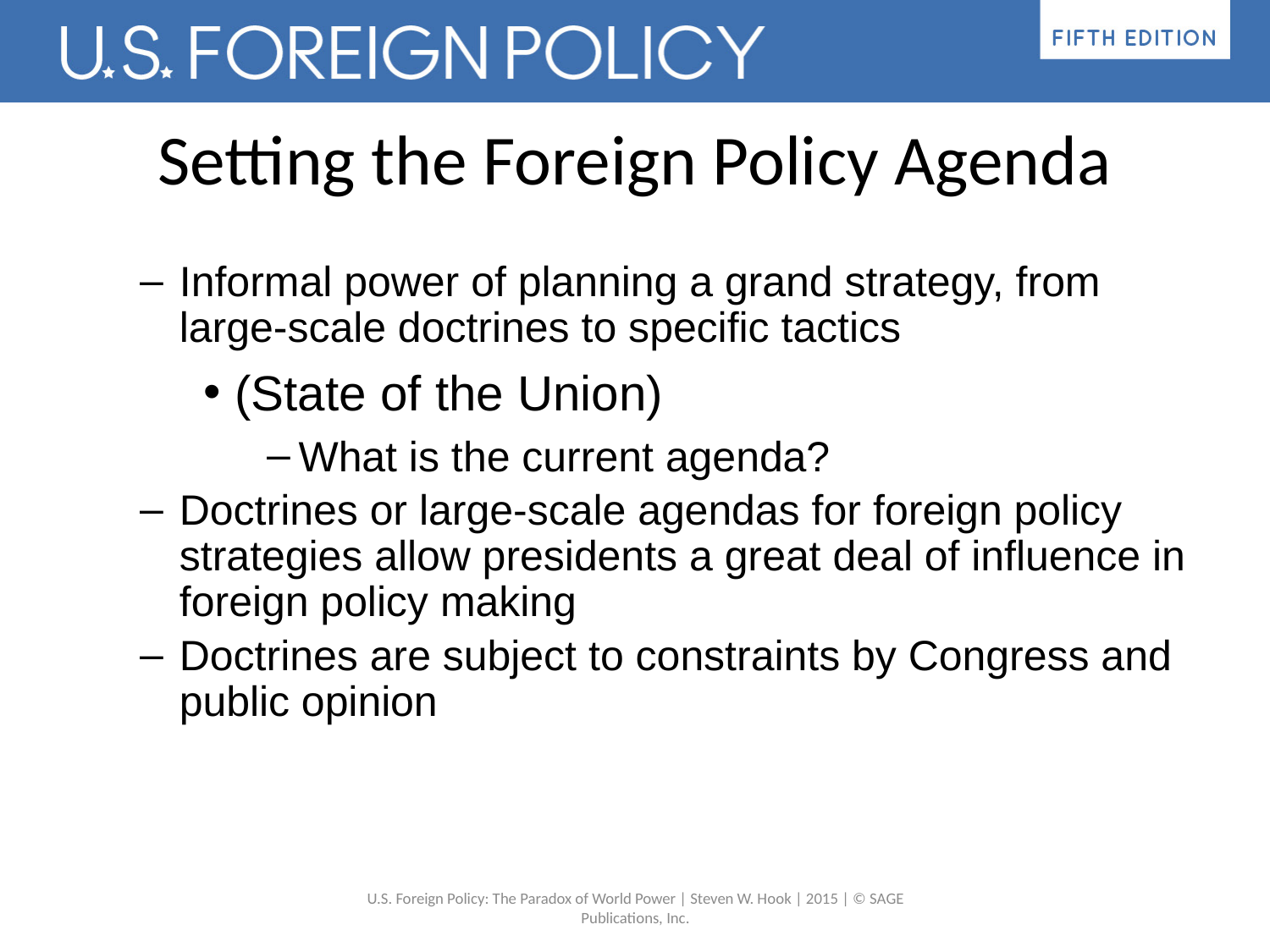

# Setting the Foreign Policy Agenda
Informal power of planning a grand strategy, from large-scale doctrines to specific tactics
(State of the Union)
What is the current agenda?
Doctrines or large-scale agendas for foreign policy strategies allow presidents a great deal of influence in foreign policy making
Doctrines are subject to constraints by Congress and public opinion
U.S. Foreign Policy: The Paradox of World Power | Steven W. Hook | 2015 | © SAGE Publications, Inc.